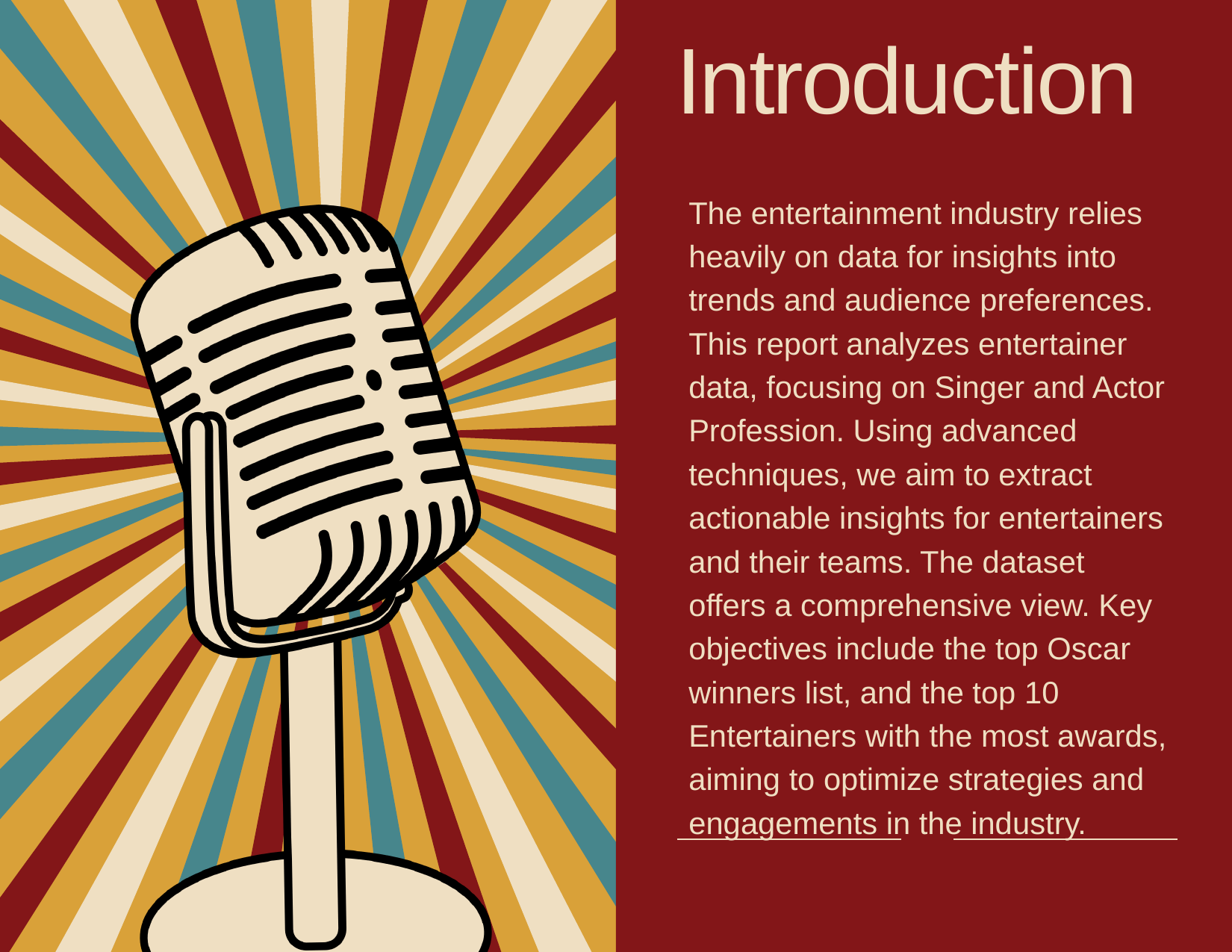

# Introduction
The entertainment industry relies heavily on data for insights into trends and audience preferences. This report analyzes entertainer data, focusing on Singer and Actor Profession. Using advanced techniques, we aim to extract actionable insights for entertainers and their teams. The dataset offers a comprehensive view. Key objectives include the top Oscar winners list, and the top 10 Entertainers with the most awards, aiming to optimize strategies and engagements in the industry.